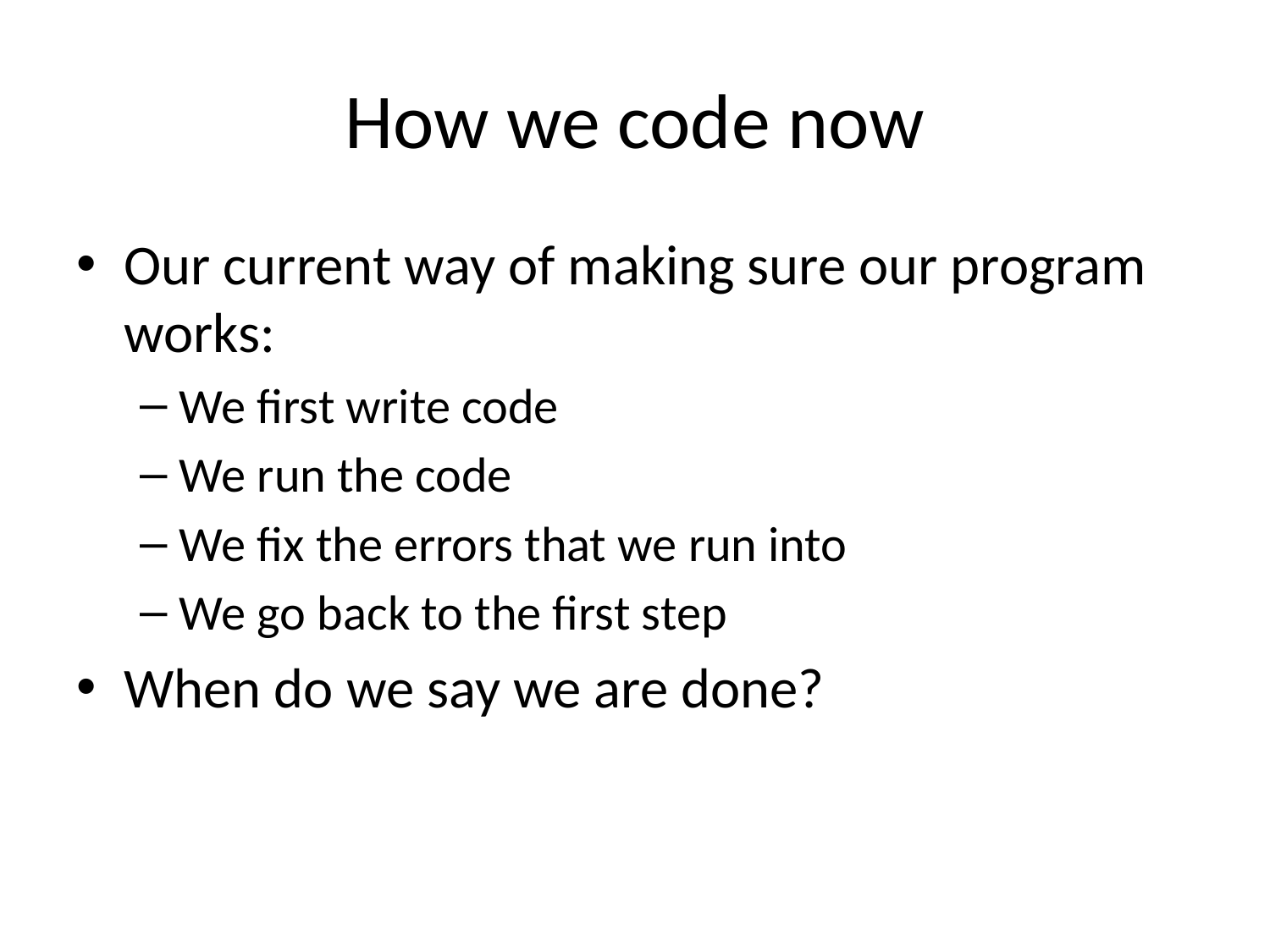

# How we code now
Our current way of making sure our program works:
We first write code
We run the code
We fix the errors that we run into
We go back to the first step
When do we say we are done?